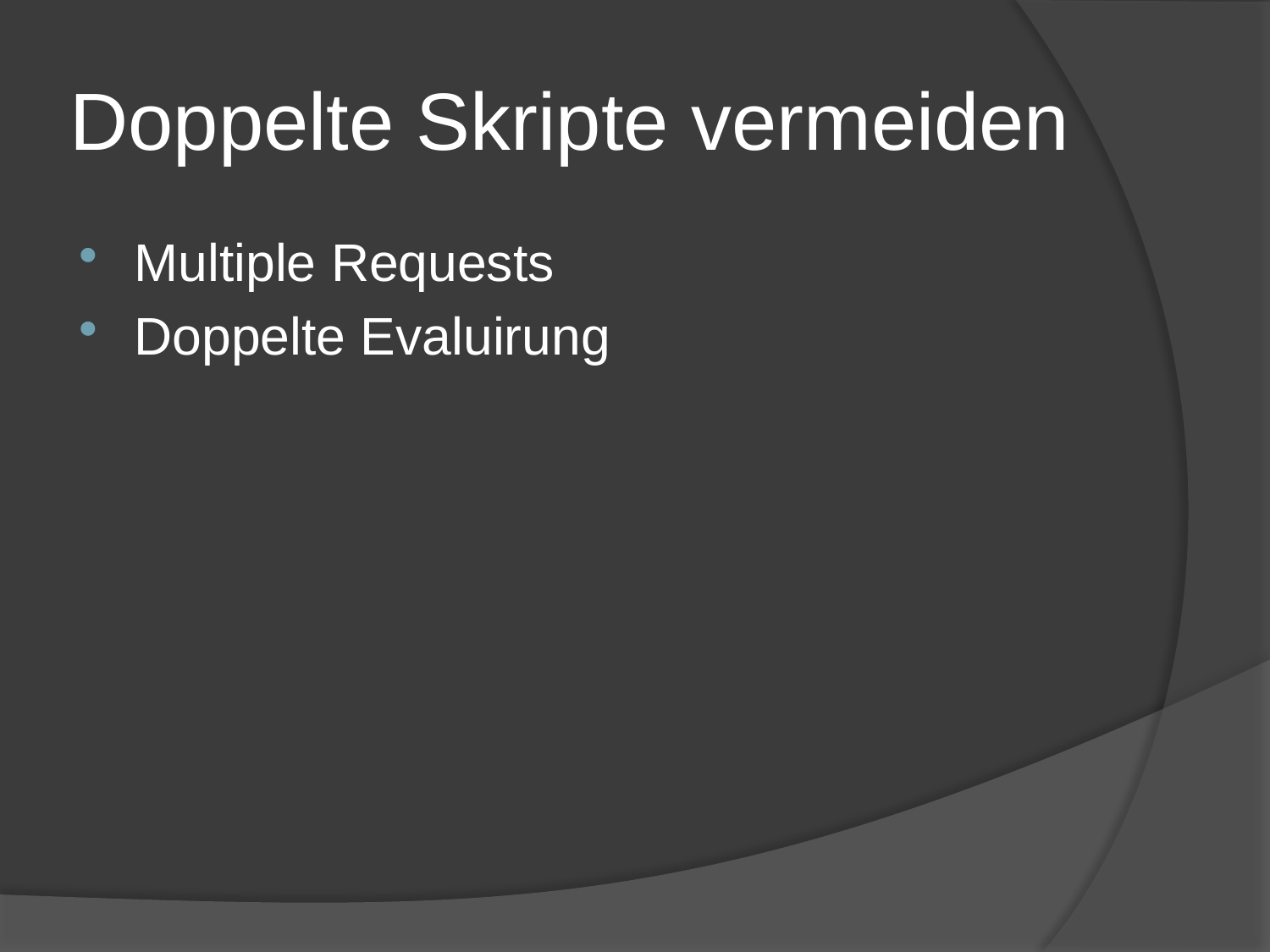

# Doppelte Skripte vermeiden
Multiple Requests
Doppelte Evaluirung